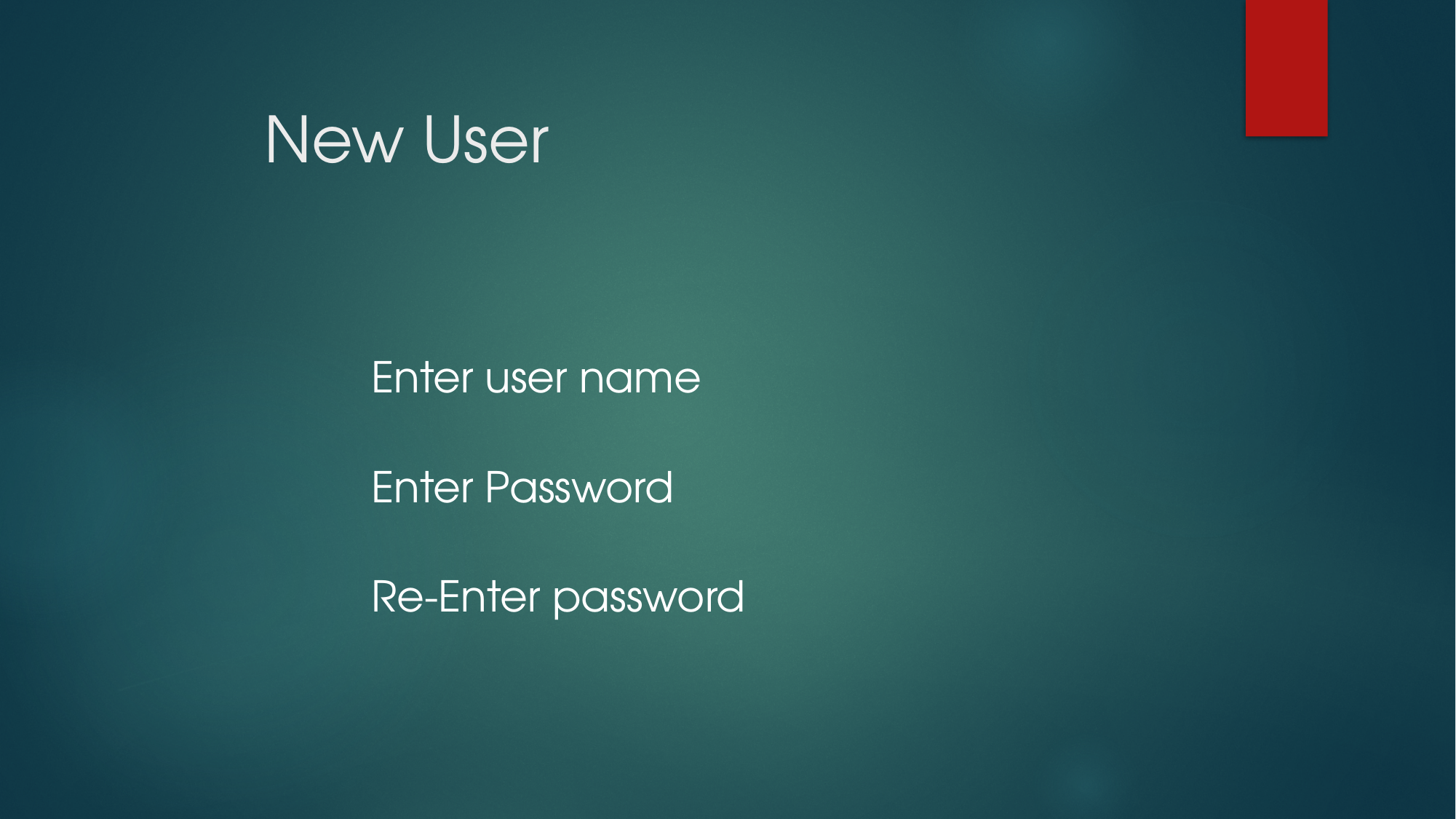

# New User
Enter user name
Enter Password
Re-Enter password